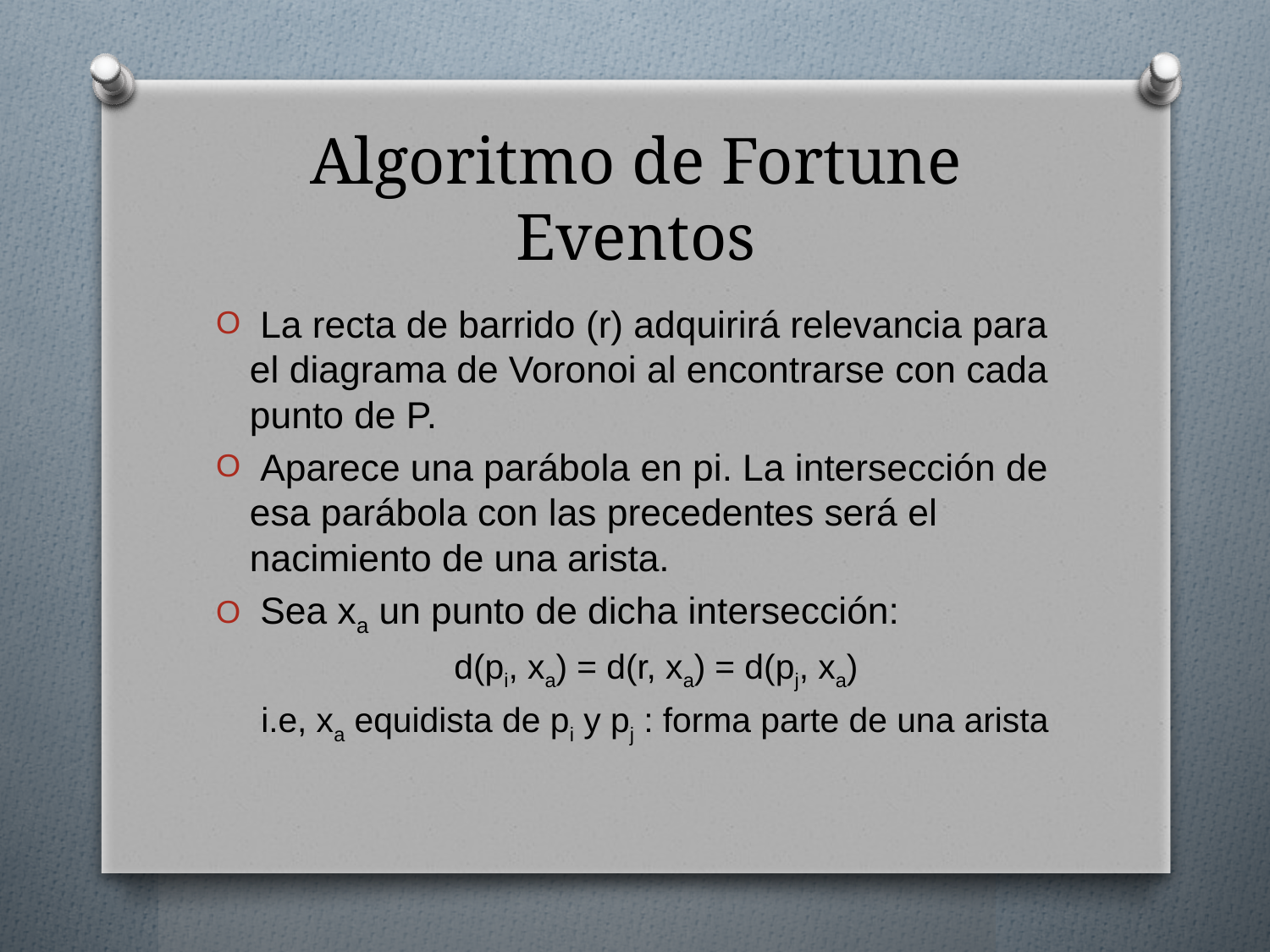

# Algoritmo de Fortune Eventos
 La recta de barrido (r) adquirirá relevancia para el diagrama de Voronoi al encontrarse con cada punto de P.
 Aparece una parábola en pi. La intersección de esa parábola con las precedentes será el nacimiento de una arista.
 Sea xa un punto de dicha intersección:
	d(pi, xa) = d(r, xa) = d(pj, xa)
i.e, xa equidista de pi y pj : forma parte de una arista